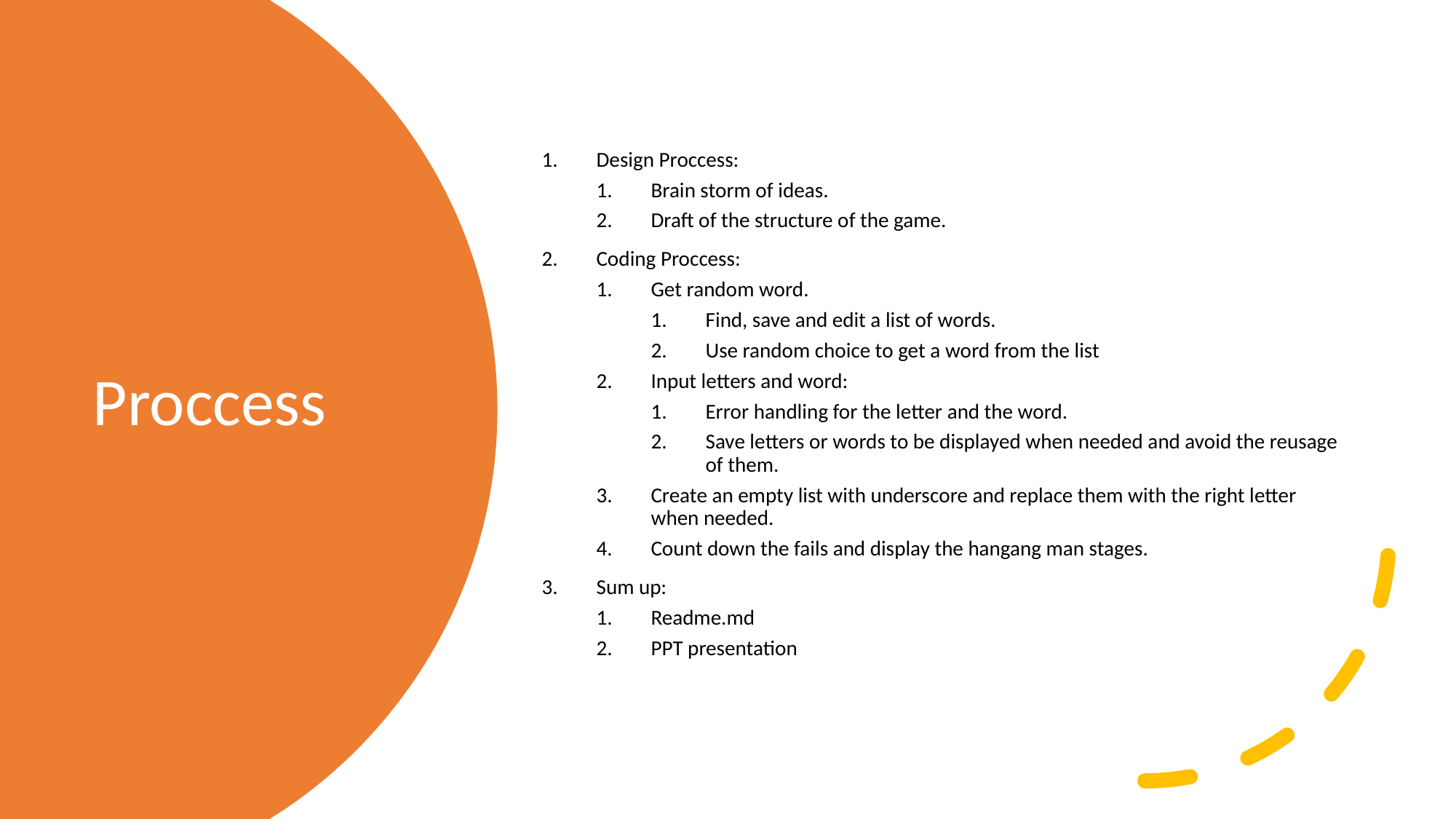

Design Proccess:
Brain storm of ideas.
Draft of the structure of the game.
Coding Proccess:
Get random word.
Find, save and edit a list of words.
Use random choice to get a word from the list
Input letters and word:
Error handling for the letter and the word.
Save letters or words to be displayed when needed and avoid the reusage of them.
Create an empty list with underscore and replace them with the right letter when needed.
Count down the fails and display the hangang man stages.
Sum up:
Readme.md
PPT presentation
# Proccess